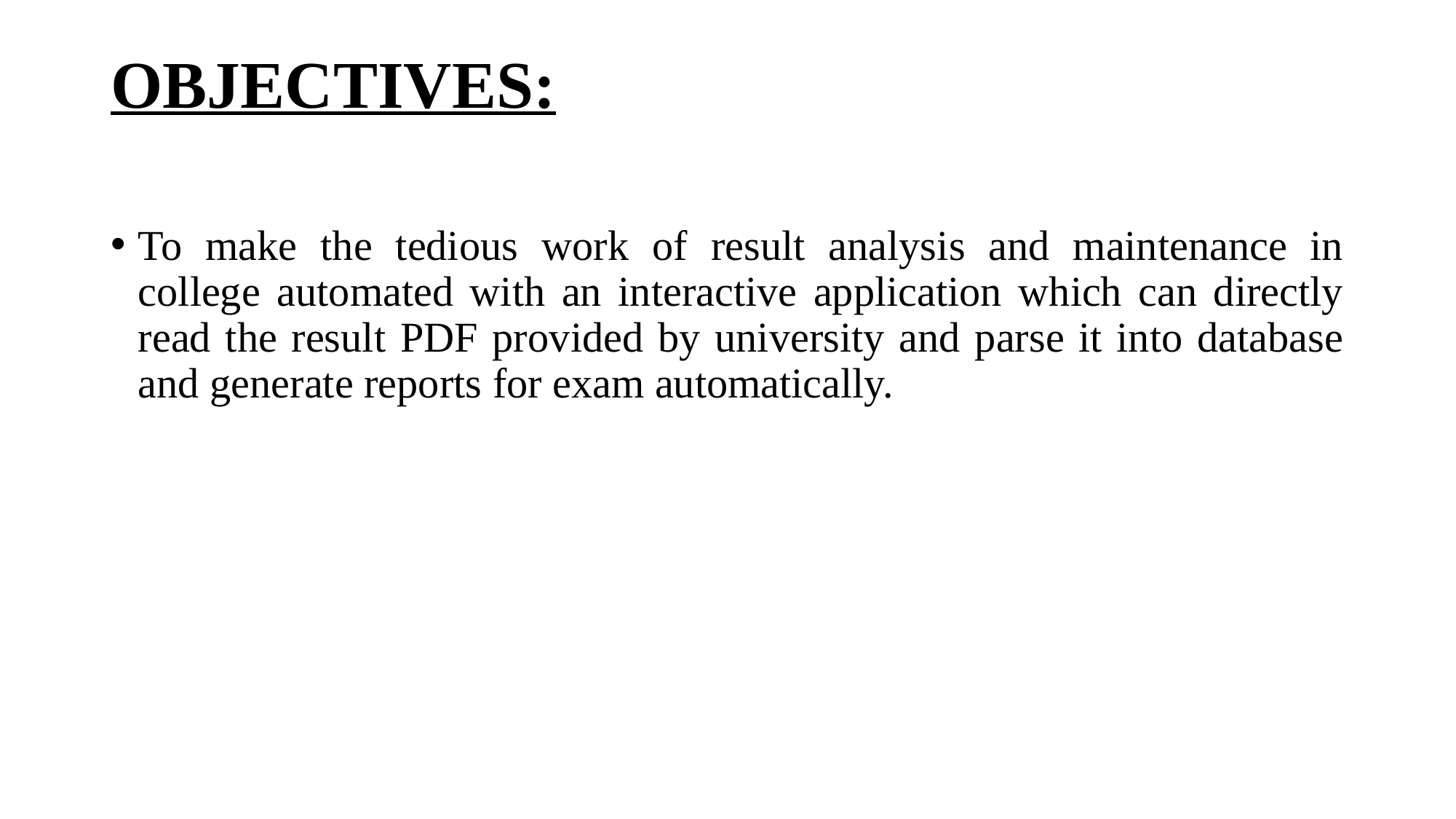

# OBJECTIVES:
To make the tedious work of result analysis and maintenance in college automated with an interactive application which can directly read the result PDF provided by university and parse it into database and generate reports for exam automatically.